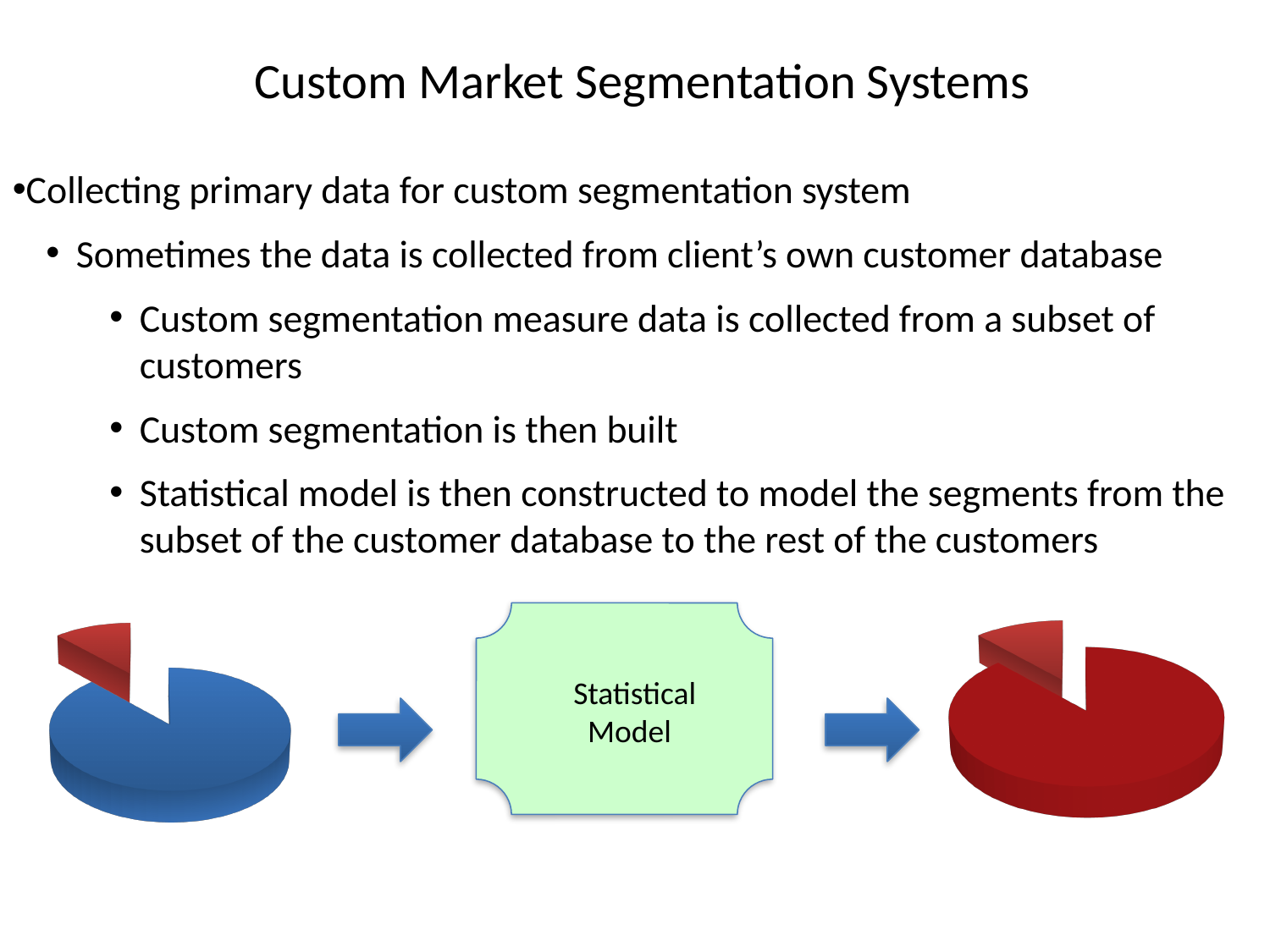

# Custom Market Segmentation Systems
Collecting primary data for custom segmentation system
Sometimes the data is collected from client’s own customer database
Custom segmentation measure data is collected from a subset of customers
Custom segmentation is then built
Statistical model is then constructed to model the segments from the subset of the customer database to the rest of the customers

[unsupported chart]

[unsupported chart]

Statistical
  Model